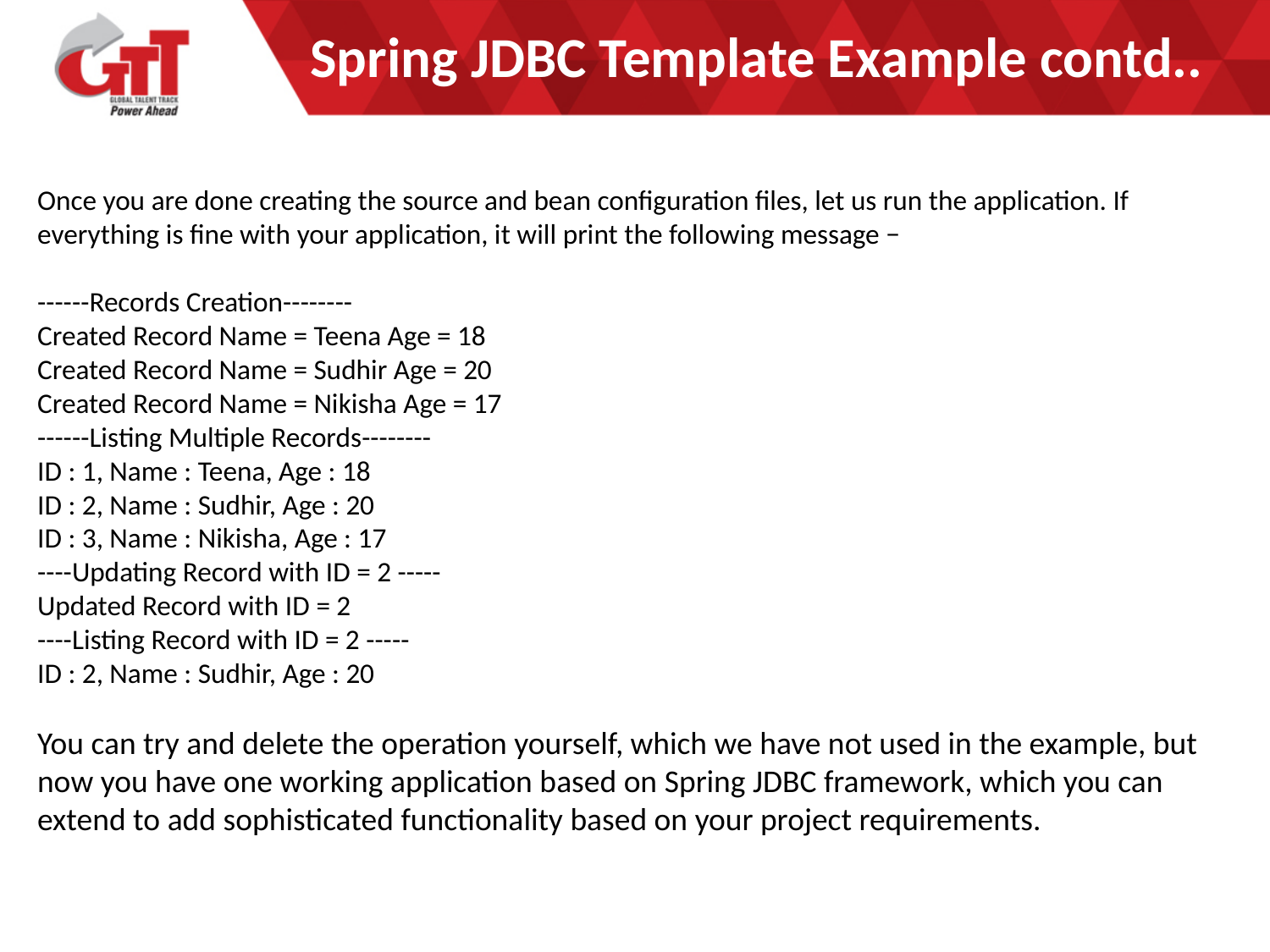

# Spring JDBC Template Example contd..
Once you are done creating the source and bean configuration files, let us run the application. If everything is fine with your application, it will print the following message −

------Records Creation--------
Created Record Name = Teena Age = 18
Created Record Name = Sudhir Age = 20
Created Record Name = Nikisha Age = 17
------Listing Multiple Records--------
ID : 1, Name : Teena, Age : 18
ID : 2, Name : Sudhir, Age : 20
ID : 3, Name : Nikisha, Age : 17
----Updating Record with ID = 2 -----
Updated Record with ID = 2
----Listing Record with ID = 2 -----
ID : 2, Name : Sudhir, Age : 20

You can try and delete the operation yourself, which we have not used in the example, but now you have one working application based on Spring JDBC framework, which you can extend to add sophisticated functionality based on your project requirements.